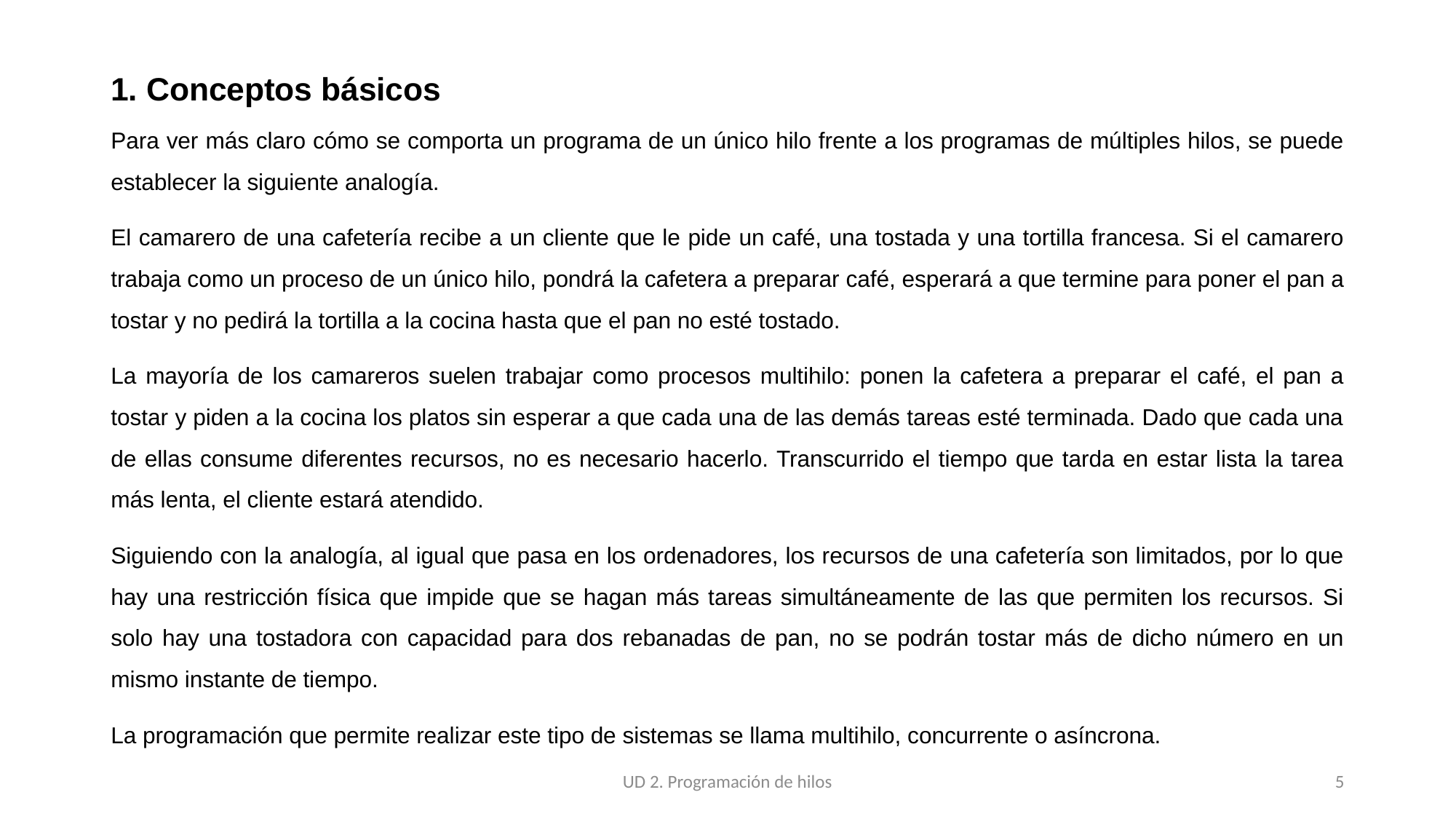

# 1. Conceptos básicos
Para ver más claro cómo se comporta un programa de un único hilo frente a los programas de múltiples hilos, se puede establecer la siguiente analogía.
El camarero de una cafetería recibe a un cliente que le pide un café, una tostada y una tortilla francesa. Si el camarero trabaja como un proceso de un único hilo, pondrá la cafetera a preparar café, esperará a que termine para poner el pan a tostar y no pedirá la tortilla a la cocina hasta que el pan no esté tostado.
La mayoría de los camareros suelen trabajar como procesos multihilo: ponen la cafetera a preparar el café, el pan a tostar y piden a la cocina los platos sin esperar a que cada una de las demás tareas esté terminada. Dado que cada una de ellas consume diferentes recursos, no es necesario hacerlo. Transcurrido el tiempo que tarda en estar lista la tarea más lenta, el cliente estará atendido.
Siguiendo con la analogía, al igual que pasa en los ordenadores, los recursos de una cafetería son limitados, por lo que hay una restricción física que impide que se hagan más tareas simultáneamente de las que permiten los recursos. Si solo hay una tostadora con capacidad para dos rebanadas de pan, no se podrán tostar más de dicho número en un mismo instante de tiempo.
La programación que permite realizar este tipo de sistemas se llama multihilo, concurrente o asíncrona.
UD 2. Programación de hilos
5